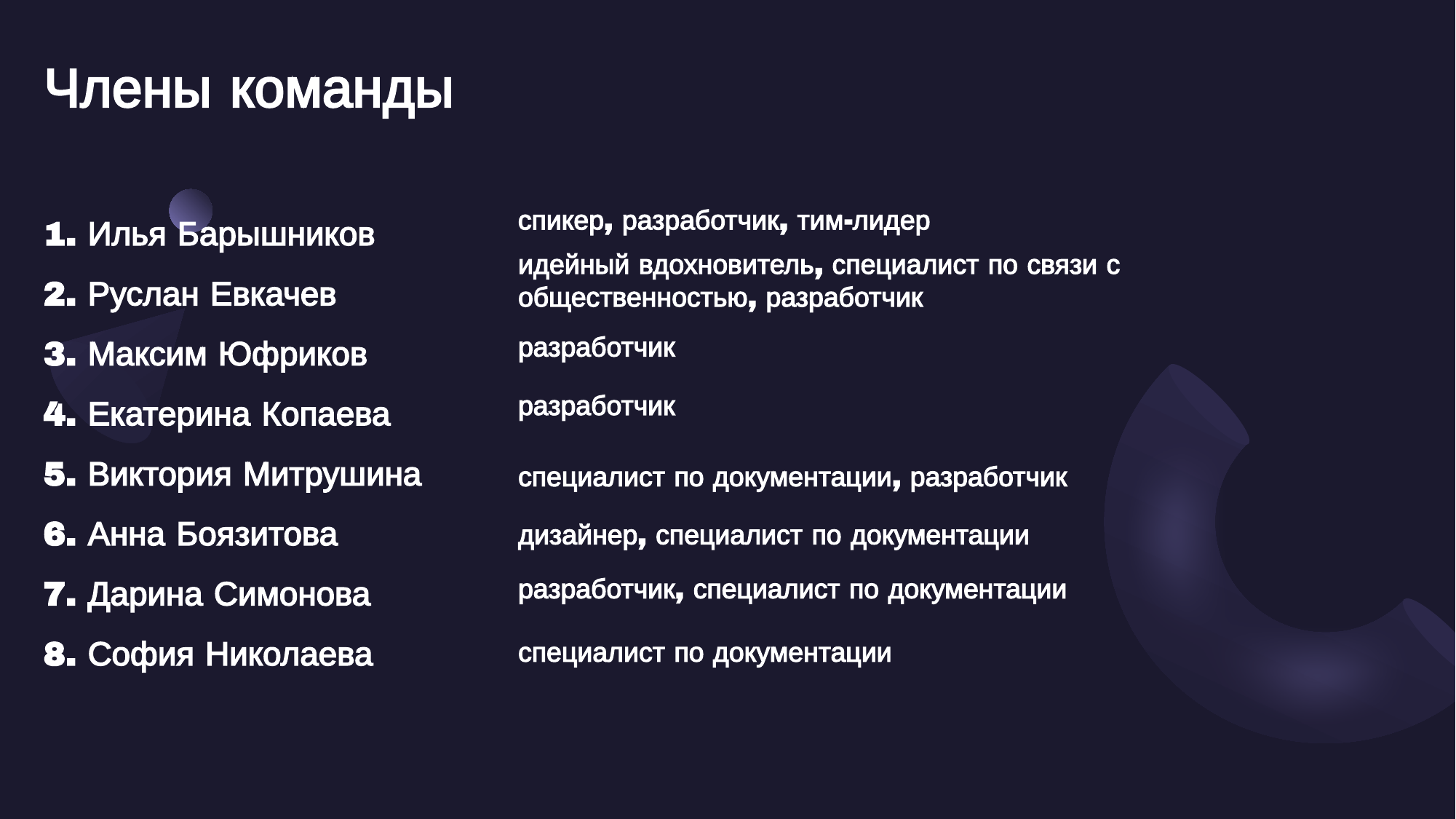

# Члены команды

1. Илья Барышников
2. Руслан Евкачев
3. Максим Юфриков
4. Екатерина Копаева
5. Виктория Митрушина
6. Анна Боязитова
7. Дарина Симонова
8. София Николаева
спикер, разработчик, тим-лидер
идейный вдохновитель, специалист по связи с общественностью, разработчик

разработчик

разработчик
специалист по документации, разработчик

дизайнер, специалист по документации
разработчик, специалист по документации

специалист по документации